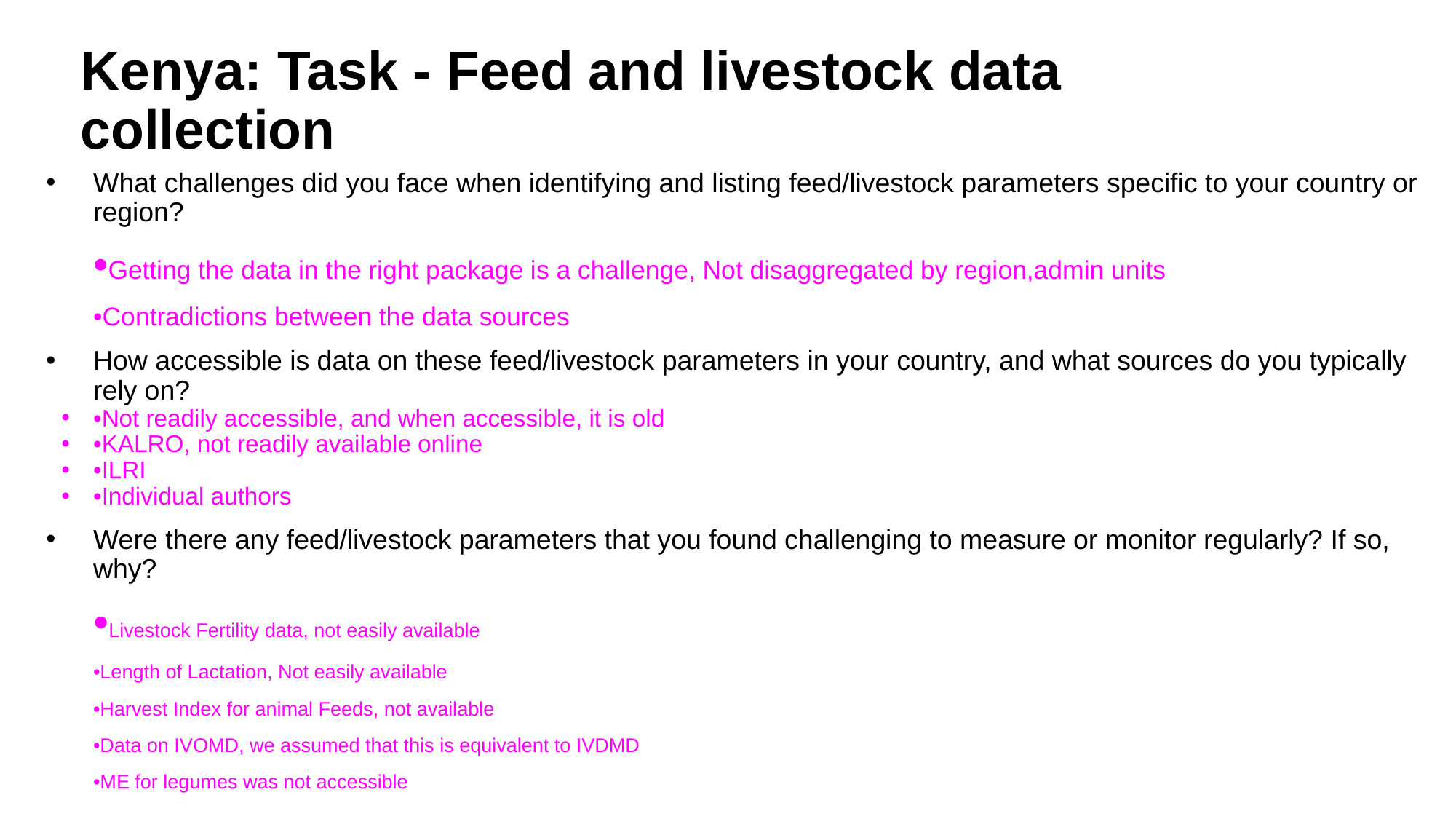

Kenya: Task - Feed and livestock data collection
What challenges did you face when identifying and listing feed/livestock parameters specific to your country or region?
•Getting the data in the right package is a challenge, Not disaggregated by region,admin units
•Contradictions between the data sources
How accessible is data on these feed/livestock parameters in your country, and what sources do you typically rely on?
•Not readily accessible, and when accessible, it is old
•KALRO, not readily available online
•ILRI
•Individual authors
Were there any feed/livestock parameters that you found challenging to measure or monitor regularly? If so, why?
•Livestock Fertility data, not easily available
•Length of Lactation, Not easily available
•Harvest Index for animal Feeds, not available
•Data on IVOMD, we assumed that this is equivalent to IVDMD
•ME for legumes was not accessible